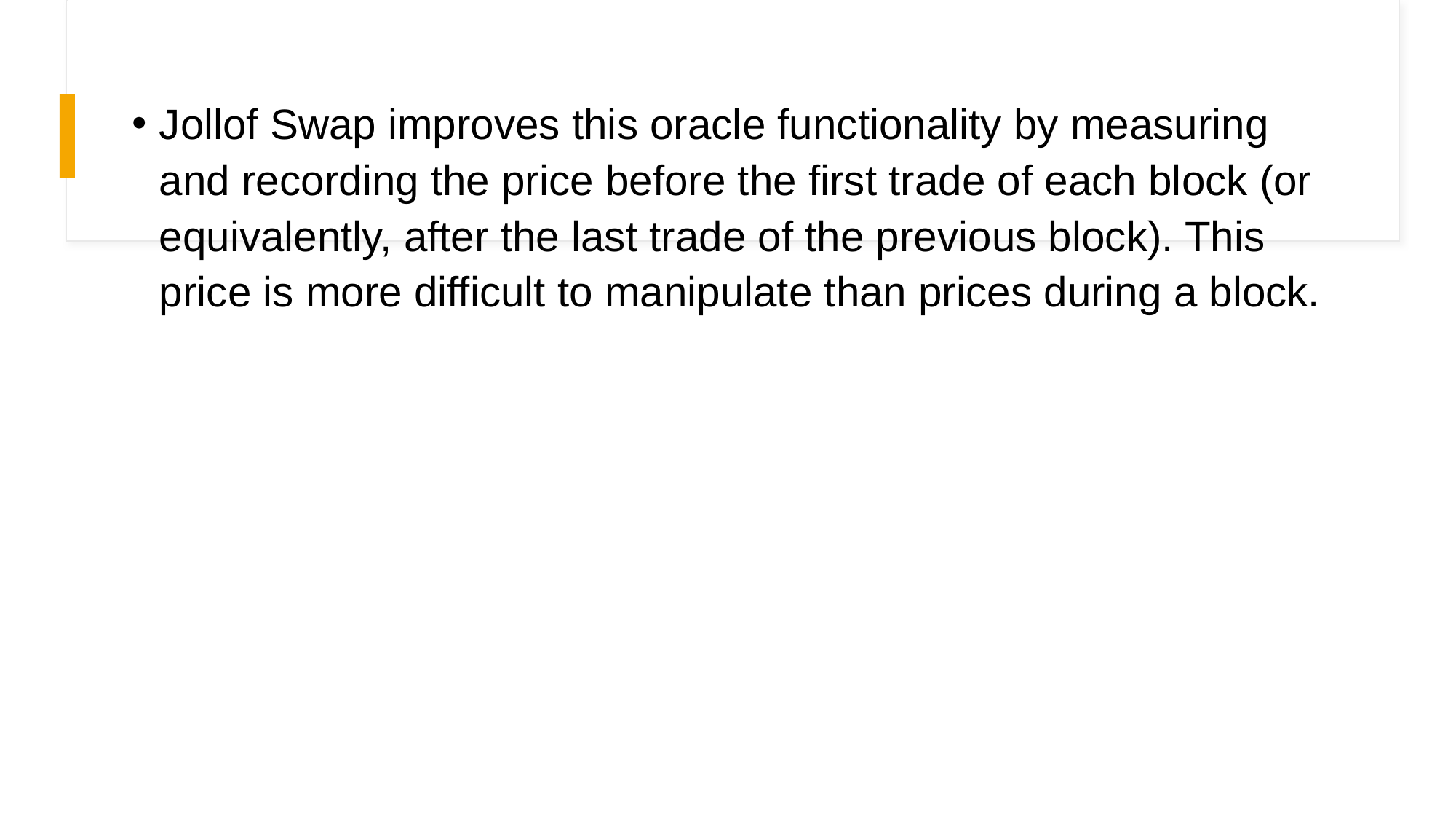

Jollof Swap improves this oracle functionality by measuring and recording the price before the first trade of each block (or equivalently, after the last trade of the previous block). This price is more difficult to manipulate than prices during a block.